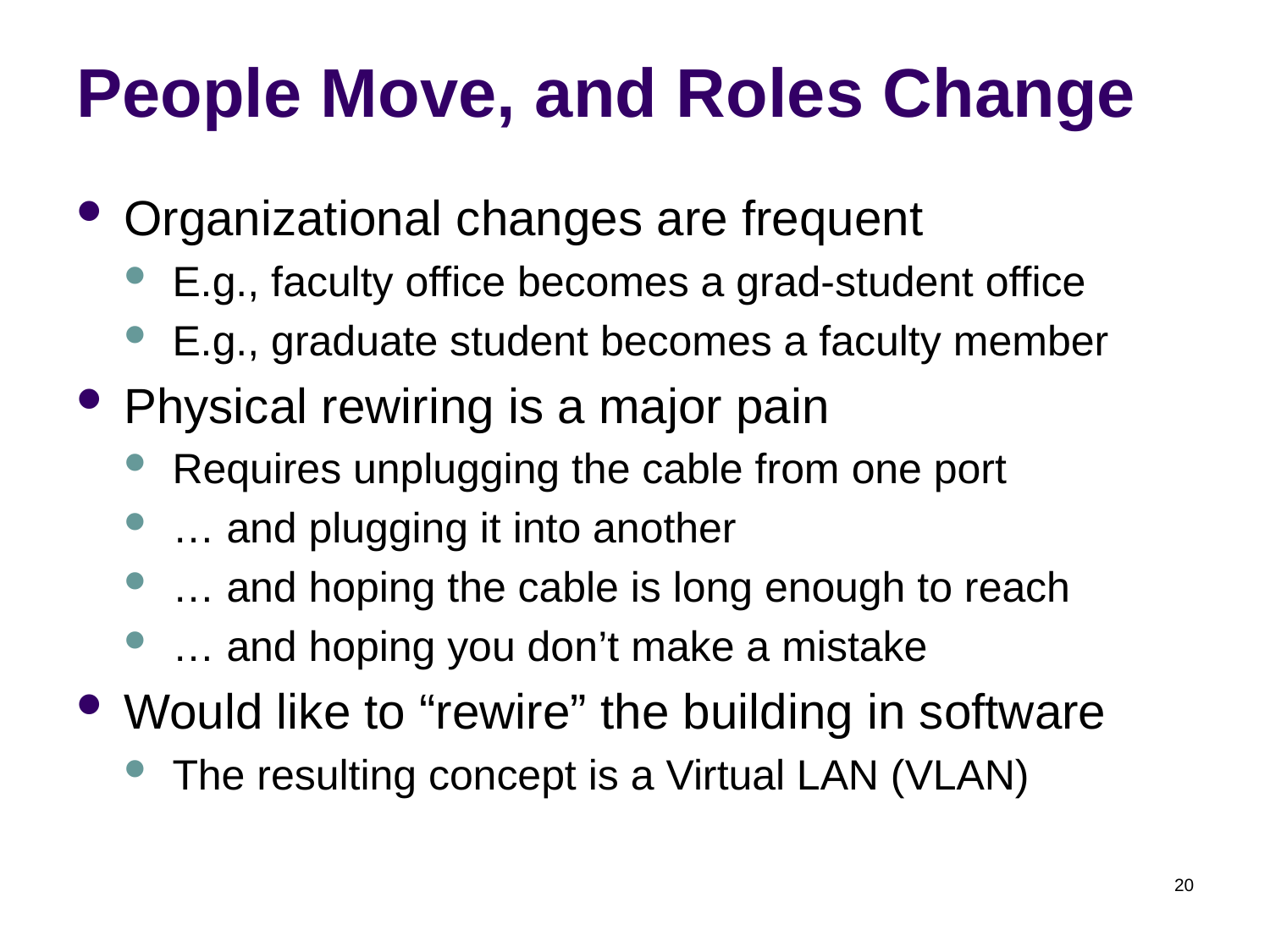

# People Move, and Roles Change
Organizational changes are frequent
E.g., faculty office becomes a grad-student office
E.g., graduate student becomes a faculty member
Physical rewiring is a major pain
Requires unplugging the cable from one port
… and plugging it into another
… and hoping the cable is long enough to reach
… and hoping you don’t make a mistake
Would like to “rewire” the building in software
The resulting concept is a Virtual LAN (VLAN)
20